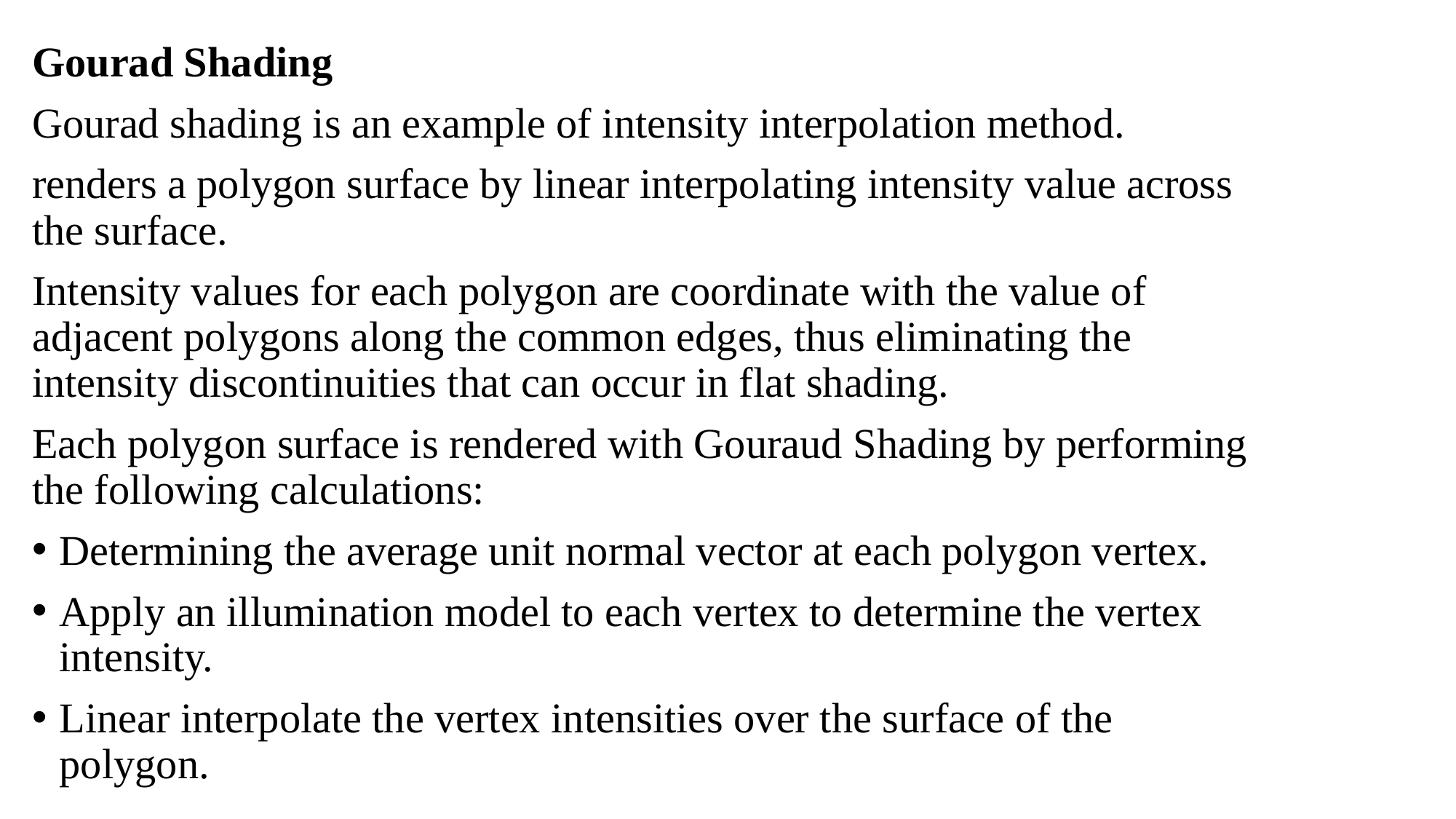

Gourad Shading
Gourad shading is an example of intensity interpolation method.
renders a polygon surface by linear interpolating intensity value across the surface.
Intensity values for each polygon are coordinate with the value of adjacent polygons along the common edges, thus eliminating the intensity discontinuities that can occur in flat shading.
Each polygon surface is rendered with Gouraud Shading by performing the following calculations:
Determining the average unit normal vector at each polygon vertex.
Apply an illumination model to each vertex to determine the vertex intensity.
Linear interpolate the vertex intensities over the surface of the polygon.